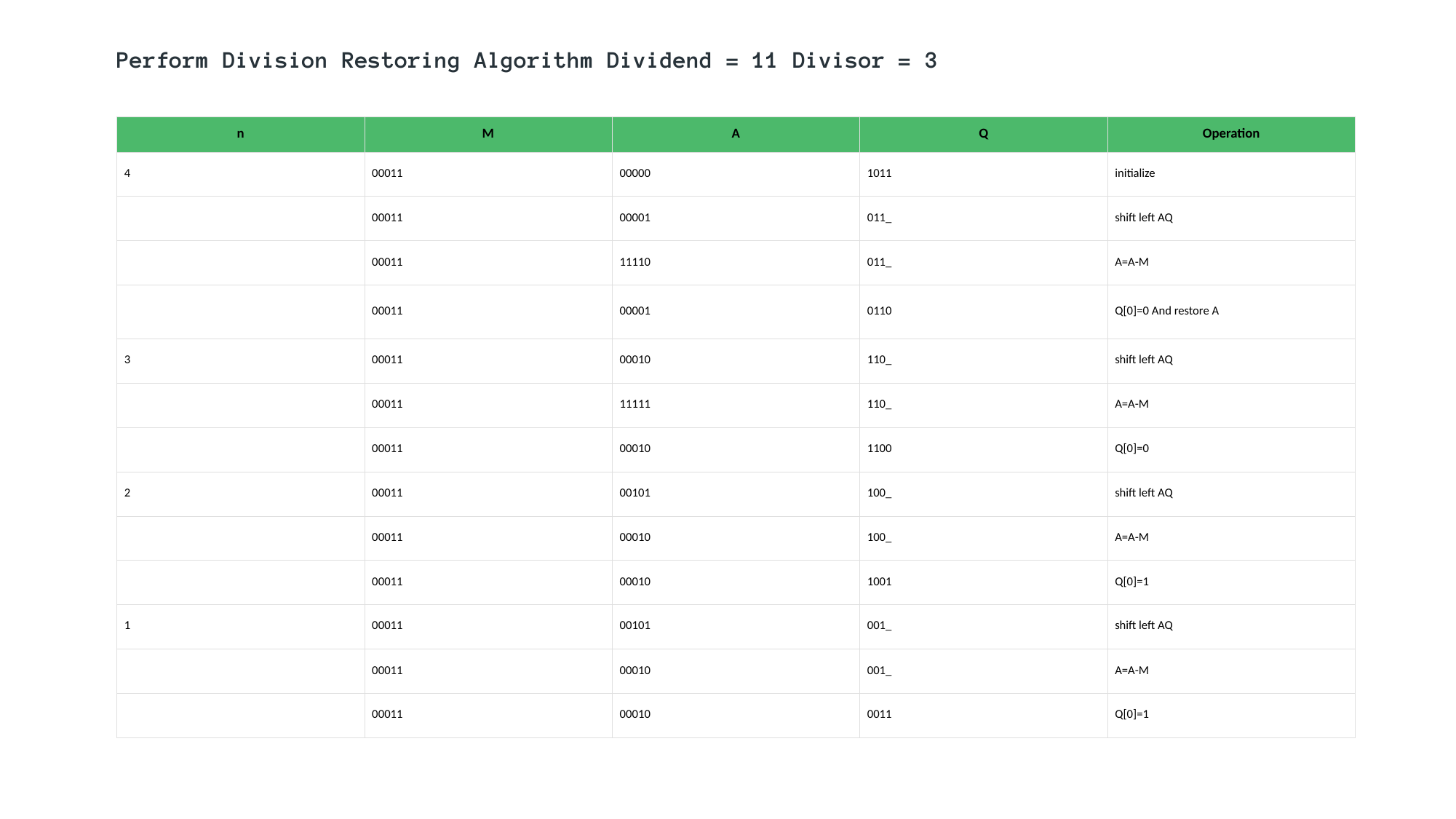

Perform Division Restoring Algorithm Dividend = 11 Divisor = 3
#
| n | M | A | Q | Operation |
| --- | --- | --- | --- | --- |
| 4 | 00011 | 00000 | 1011 | initialize |
|  | 00011 | 00001 | 011\_ | shift left AQ |
|  | 00011 | 11110 | 011\_ | A=A-M |
|  | 00011 | 00001 | 0110 | Q[0]=0 And restore A |
| 3 | 00011 | 00010 | 110\_ | shift left AQ |
|  | 00011 | 11111 | 110\_ | A=A-M |
|  | 00011 | 00010 | 1100 | Q[0]=0 |
| 2 | 00011 | 00101 | 100\_ | shift left AQ |
|  | 00011 | 00010 | 100\_ | A=A-M |
|  | 00011 | 00010 | 1001 | Q[0]=1 |
| 1 | 00011 | 00101 | 001\_ | shift left AQ |
|  | 00011 | 00010 | 001\_ | A=A-M |
|  | 00011 | 00010 | 0011 | Q[0]=1 |